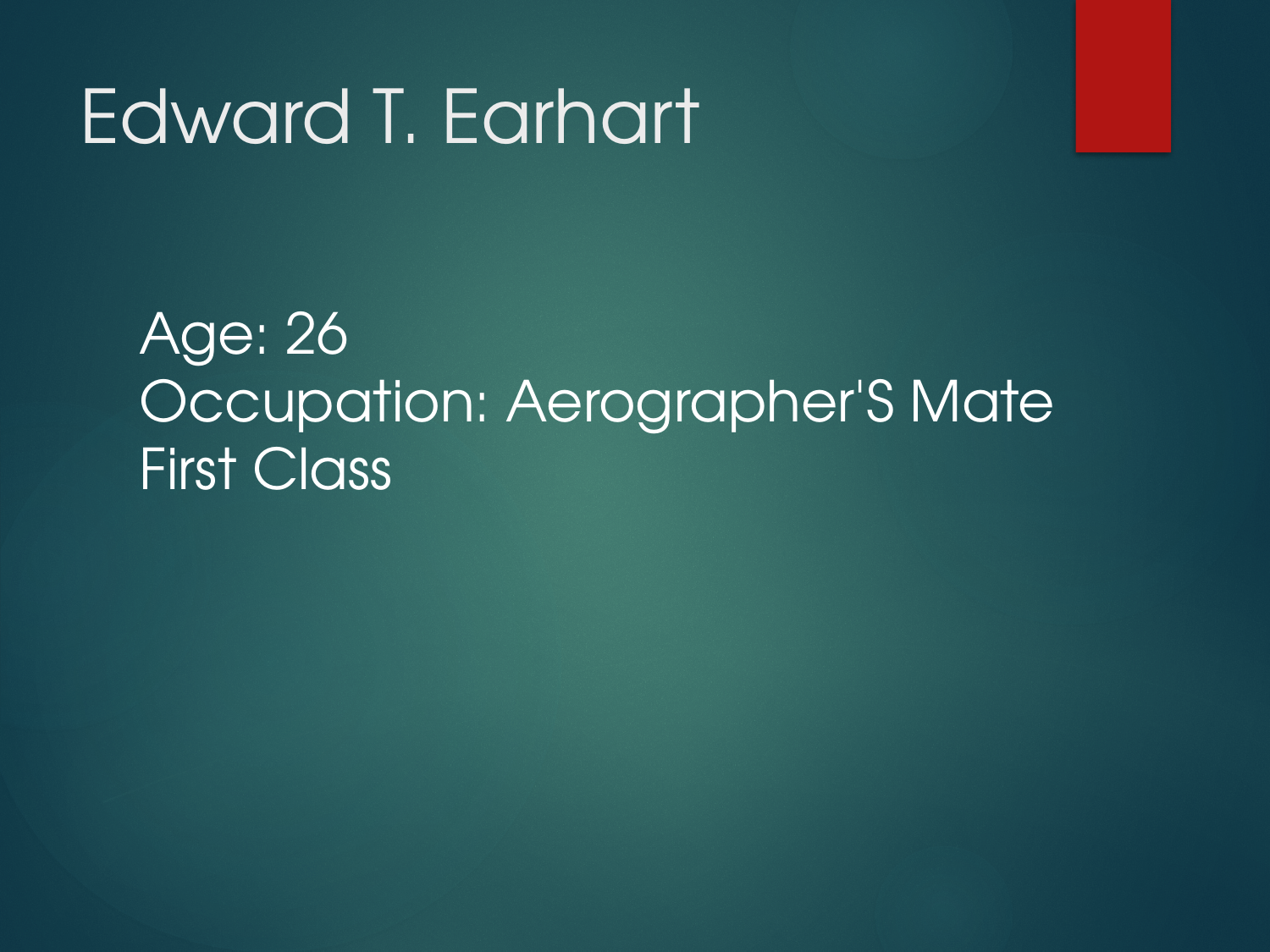

# Edward T. Earhart

Age: 26
Occupation: Aerographer'S Mate First Class